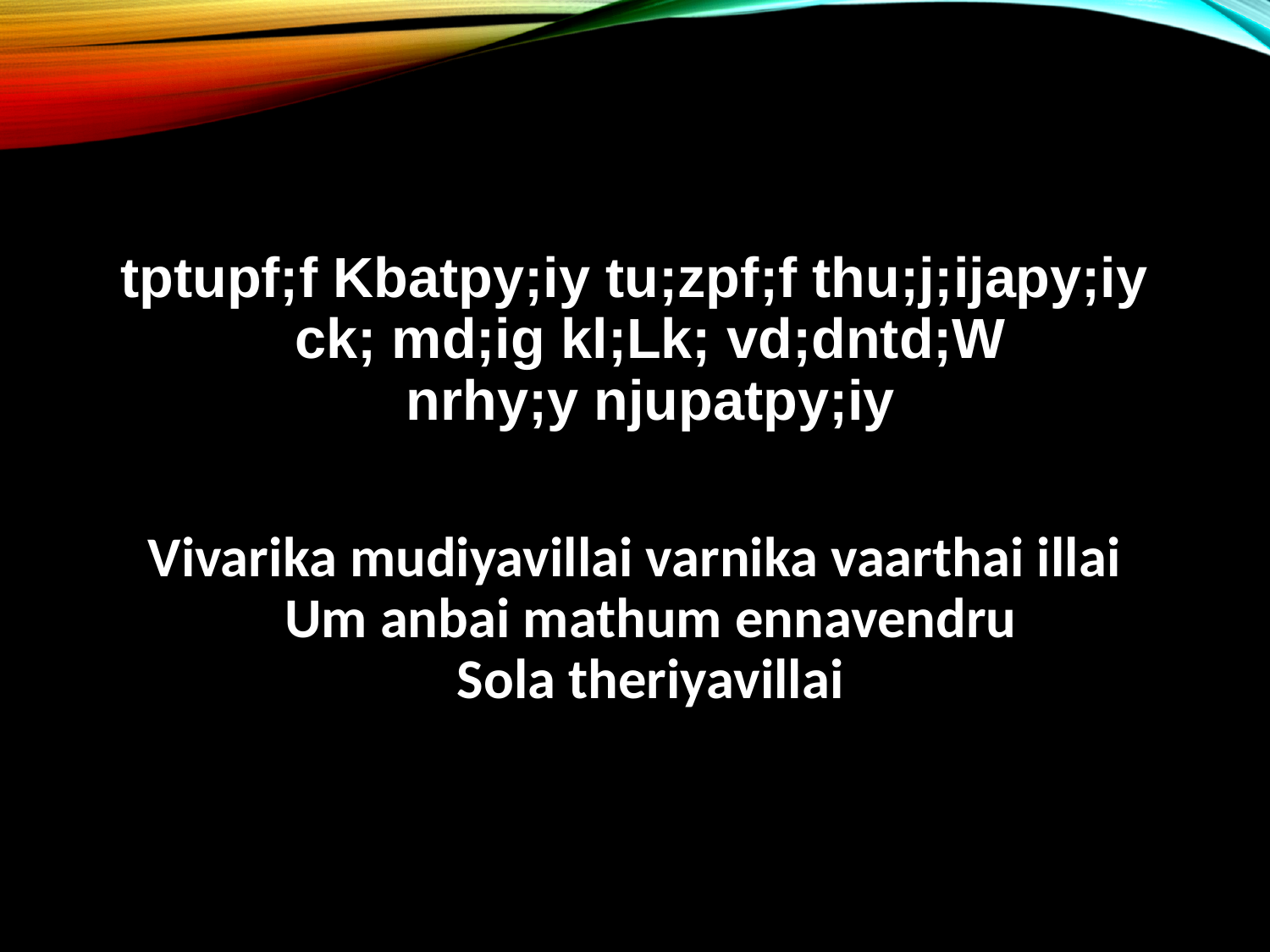

tptupf;f Kbatpy;iy tu;zpf;f thu;j;ijapy;iy
ck; md;ig kl;Lk; vd;dntd;W
nrhy;y njupatpy;iy

Vivarika mudiyavillai varnika vaarthai illai
Um anbai mathum ennavendru
Sola theriyavillai